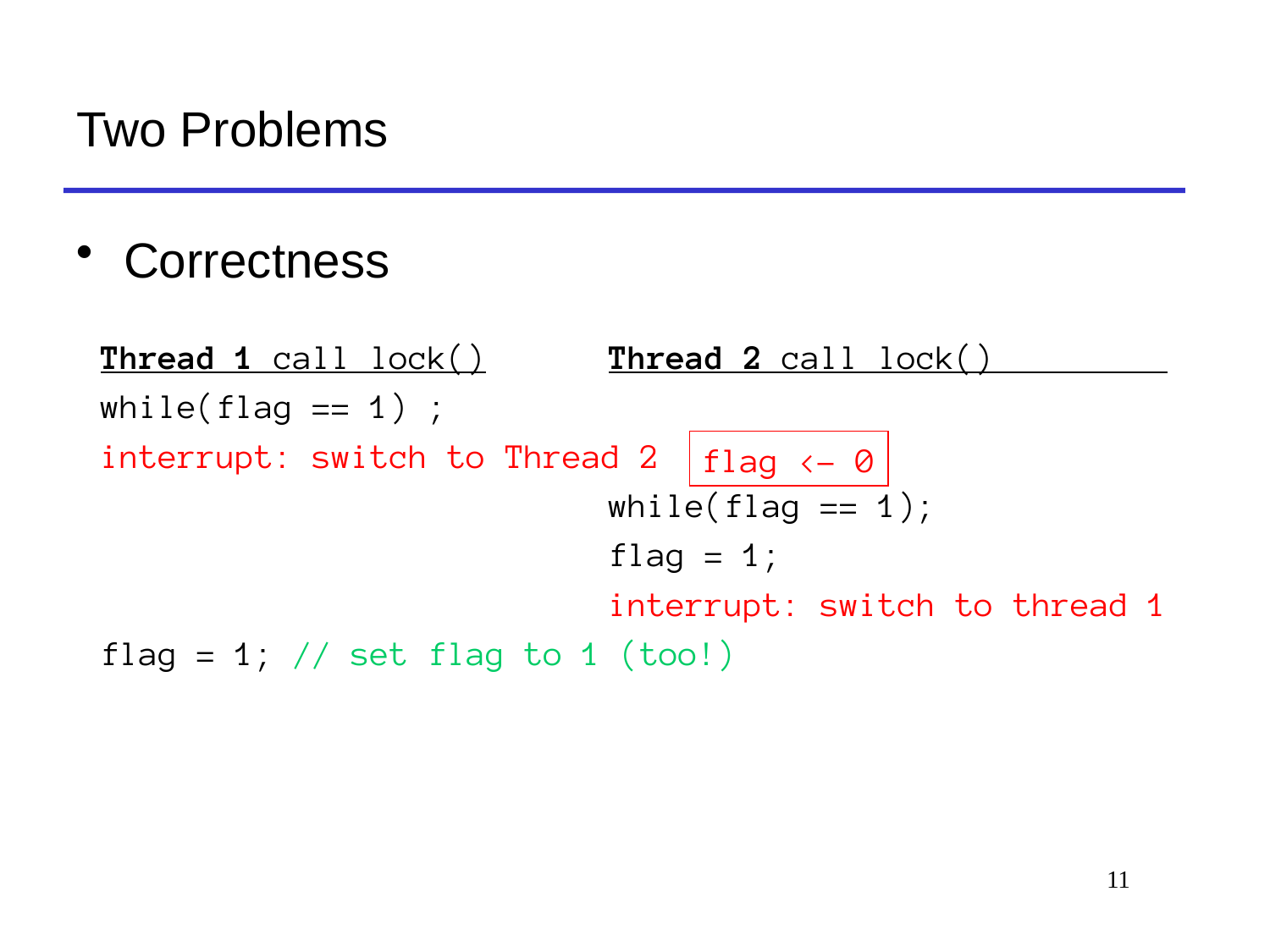

# Two Problems
Correctness

Thread 1 call lock()	Thread 2 call lock()         .
while(flag == 1) ;
interrupt: switch to Thread 2
				while(flag == 1);
				flag = 1;
				interrupt: switch to thread 1
flag = 1; // set flag to 1 (too!)

flag <- 0
11